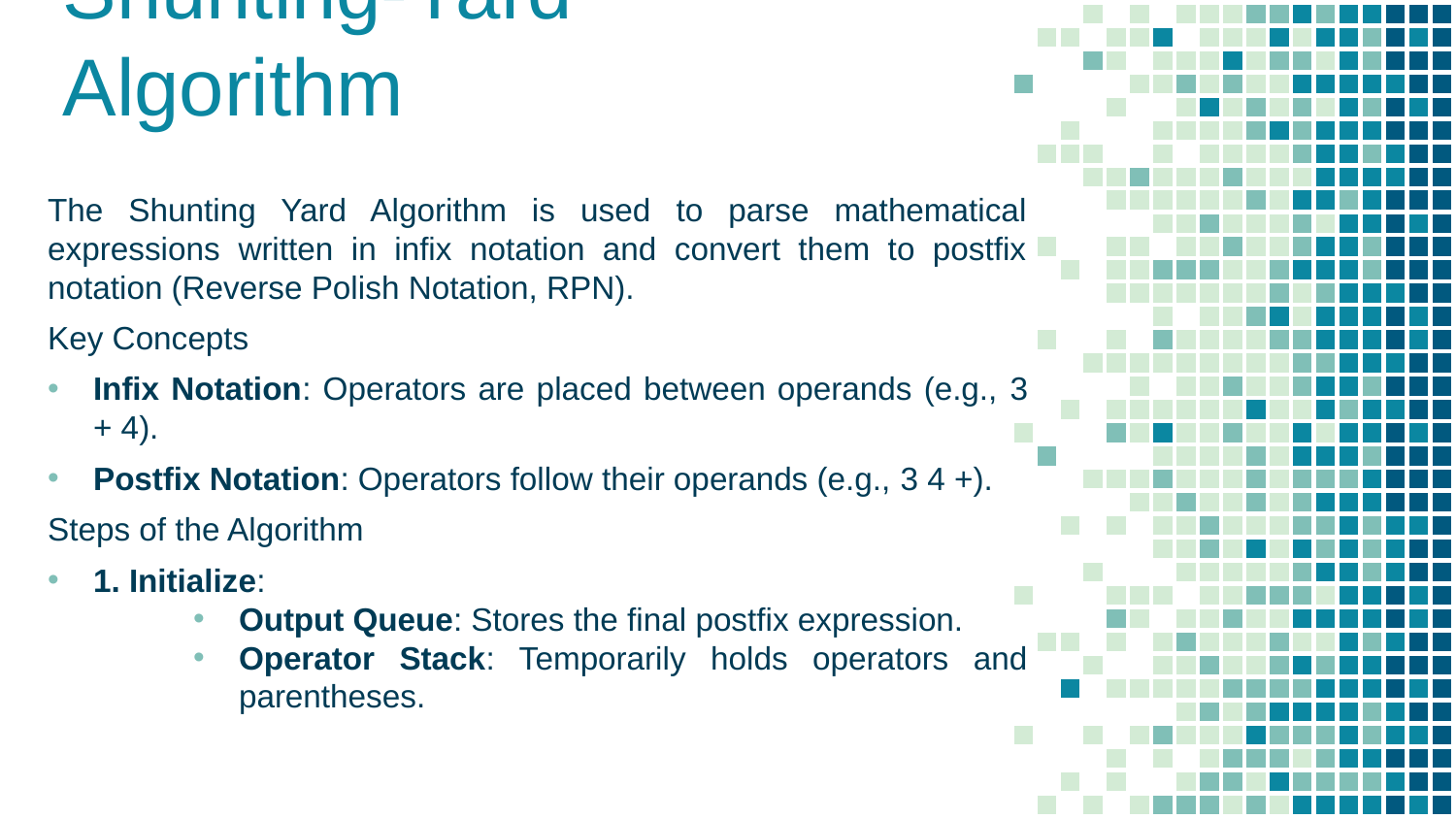

# Shunting-Yard Algorithm
The Shunting Yard Algorithm is used to parse mathematical expressions written in infix notation and convert them to postfix notation (Reverse Polish Notation, RPN).
Key Concepts
Infix Notation: Operators are placed between operands (e.g., 3 + 4).
Postfix Notation: Operators follow their operands (e.g., 3 4 +).
Steps of the Algorithm
1. Initialize:
Output Queue: Stores the final postfix expression.
Operator Stack: Temporarily holds operators and parentheses.